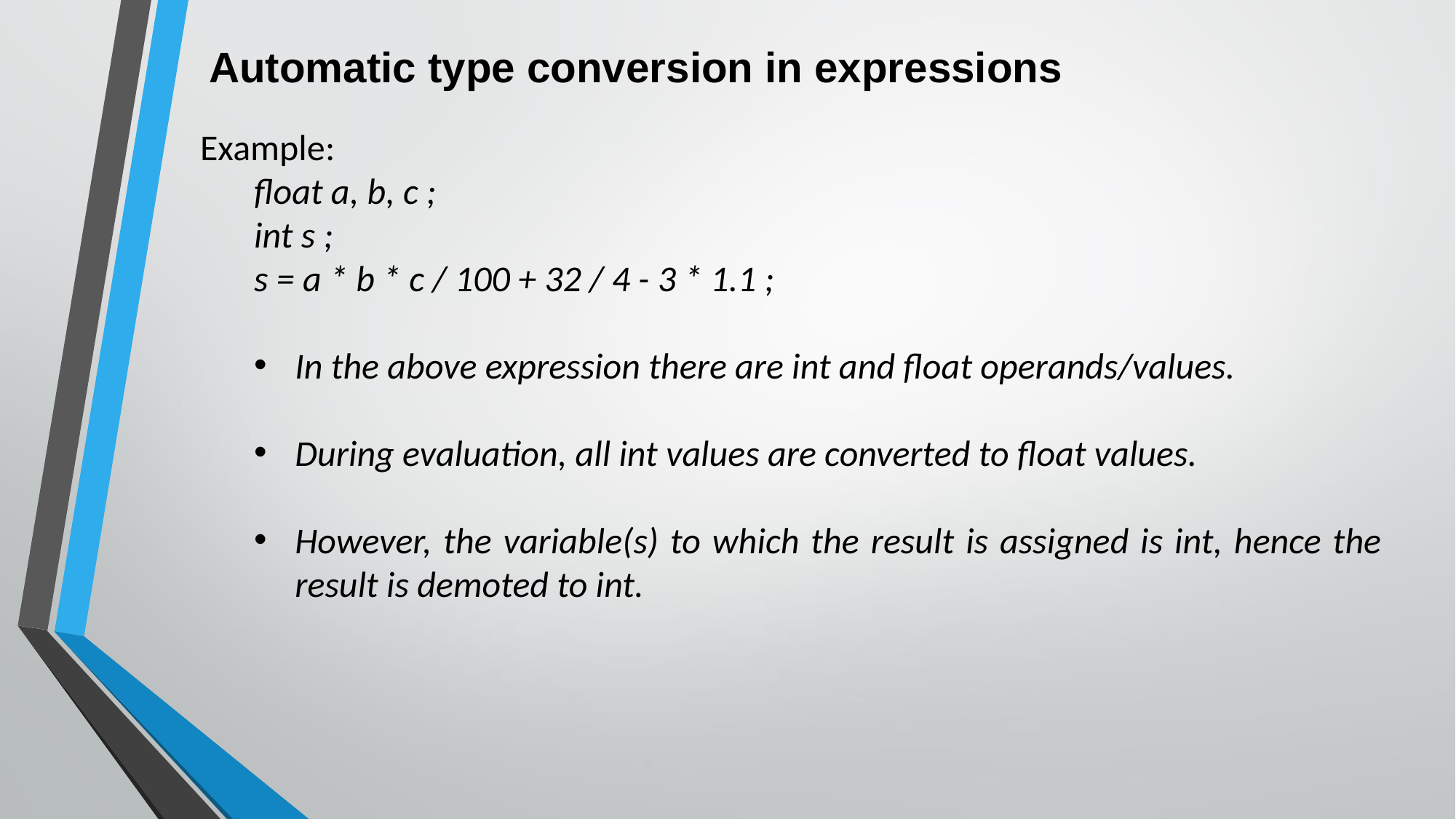

# Automatic type conversion in expressions
Example:
float a, b, c ;
int s ;
s = a * b * c / 100 + 32 / 4 - 3 * 1.1 ;

In the above expression there are int and float operands/values.

During evaluation, all int values are converted to float values.

However, the variable(s) to which the result is assigned is int, hence the result is demoted to int.